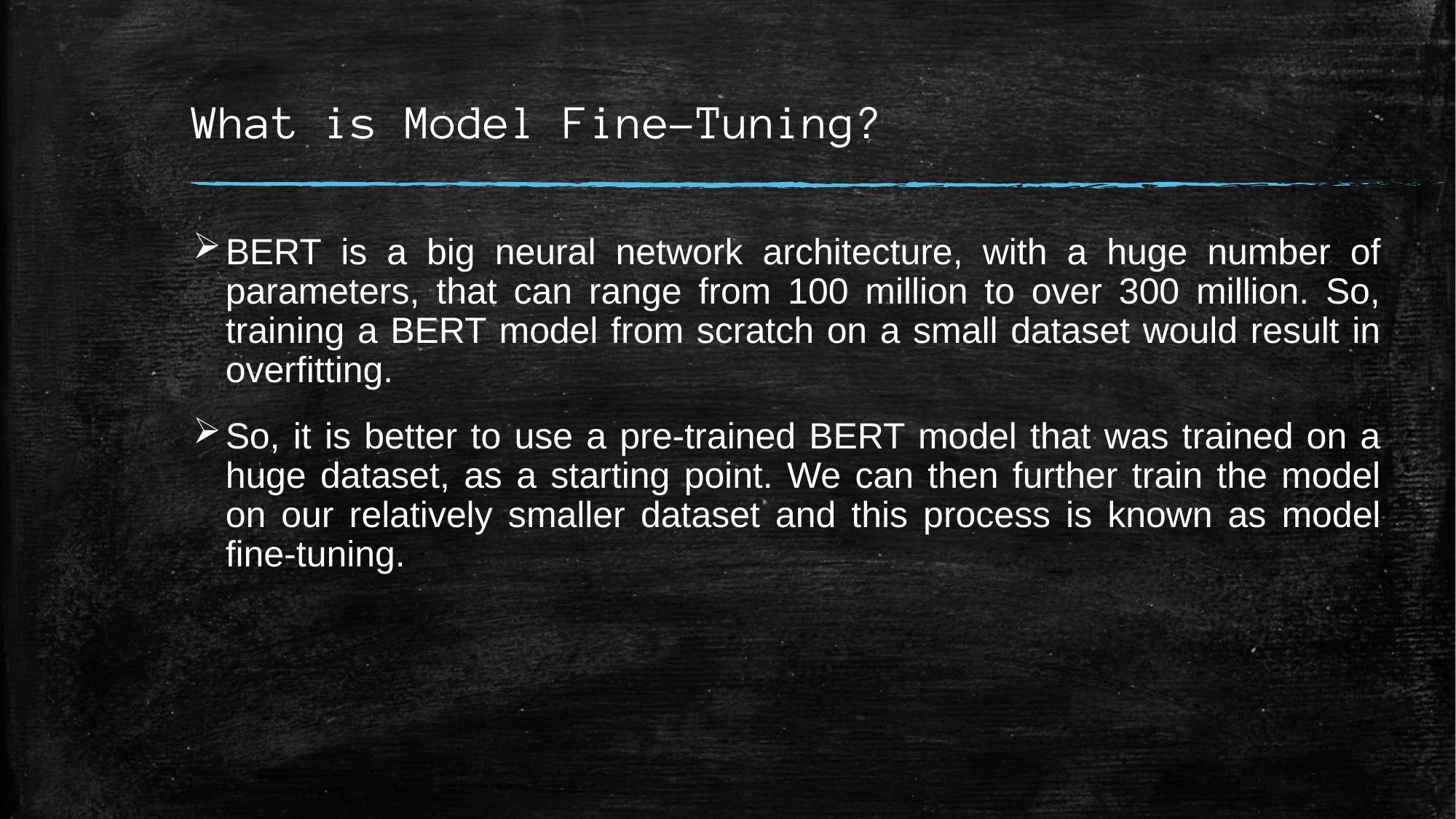

# What is Model Fine-Tuning?
BERT is a big neural network architecture, with a huge number of parameters, that can range from 100 million to over 300 million. So, training a BERT model from scratch on a small dataset would result in overfitting.
So, it is better to use a pre-trained BERT model that was trained on a huge dataset, as a starting point. We can then further train the model on our relatively smaller dataset and this process is known as model fine-tuning.